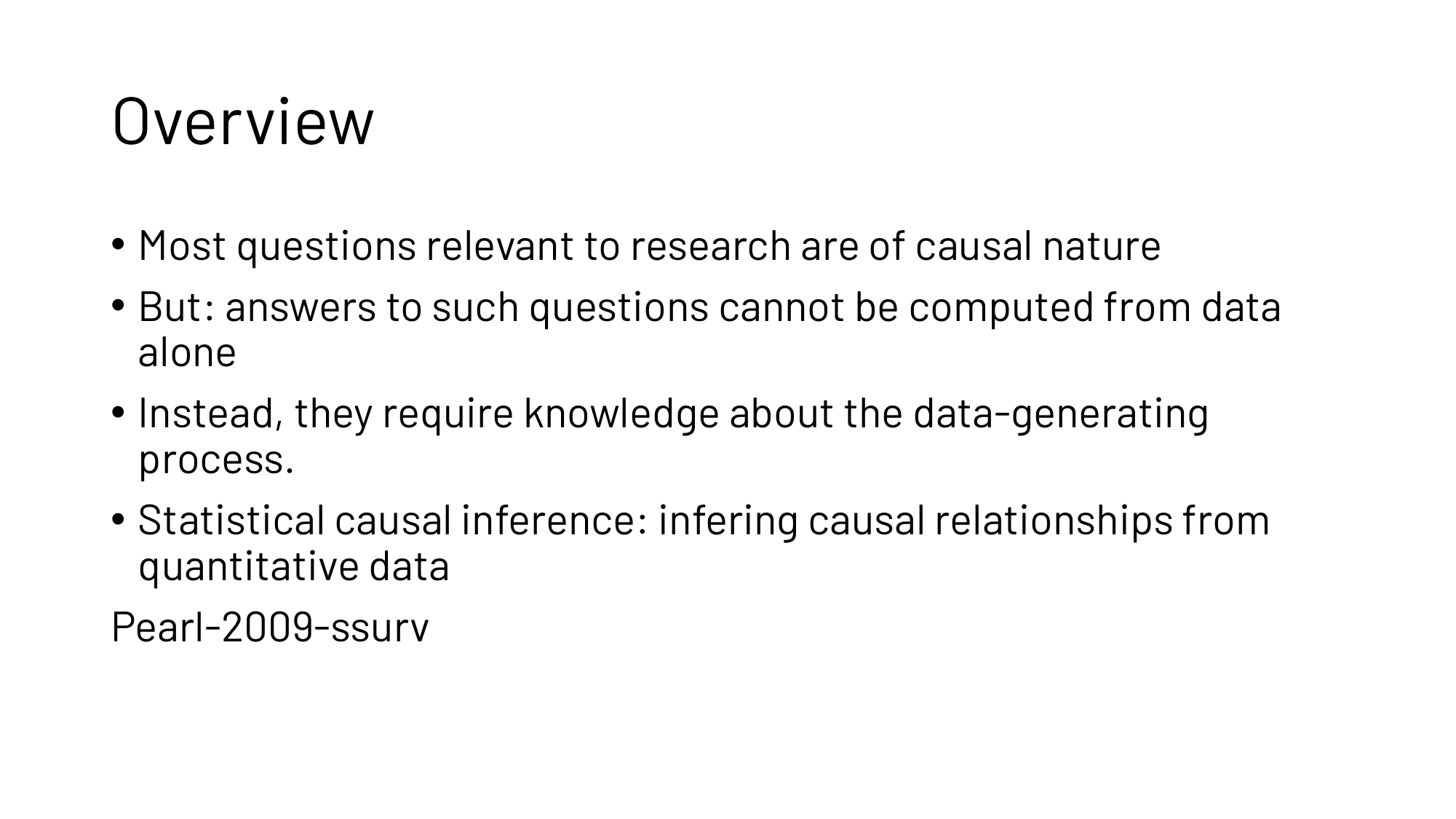

# Overview
Most questions relevant to research are of causal nature
But: answers to such questions cannot be computed from data alone
Instead, they require knowledge about the data-generating process.
Statistical causal inference: infering causal relationships from quantitative data
Pearl-2009-ssurv